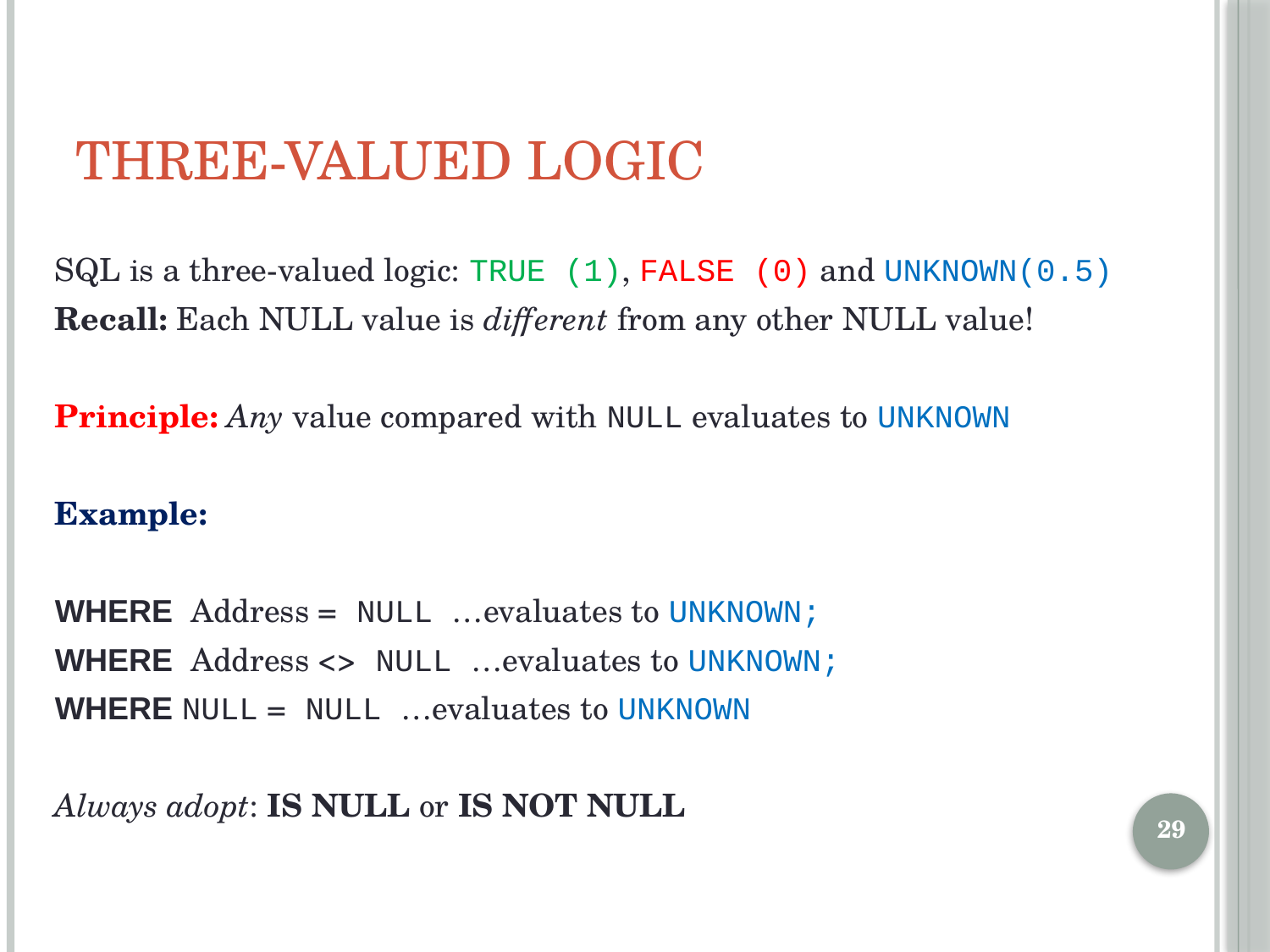

# Three-Valued Logic
SQL is a three-valued logic: TRUE (1), FALSE (0) and UNKNOWN(0.5)
Recall: Each NULL value is different from any other NULL value!

Principle: Any value compared with NULL evaluates to UNKNOWN

Example:

WHERE  Address = NULL …evaluates to UNKNOWN;
WHERE  Address <> NULL …evaluates to UNKNOWN;
WHERE NULL = NULL …evaluates to UNKNOWN

Always adopt: IS NULL or IS NOT NULL

29